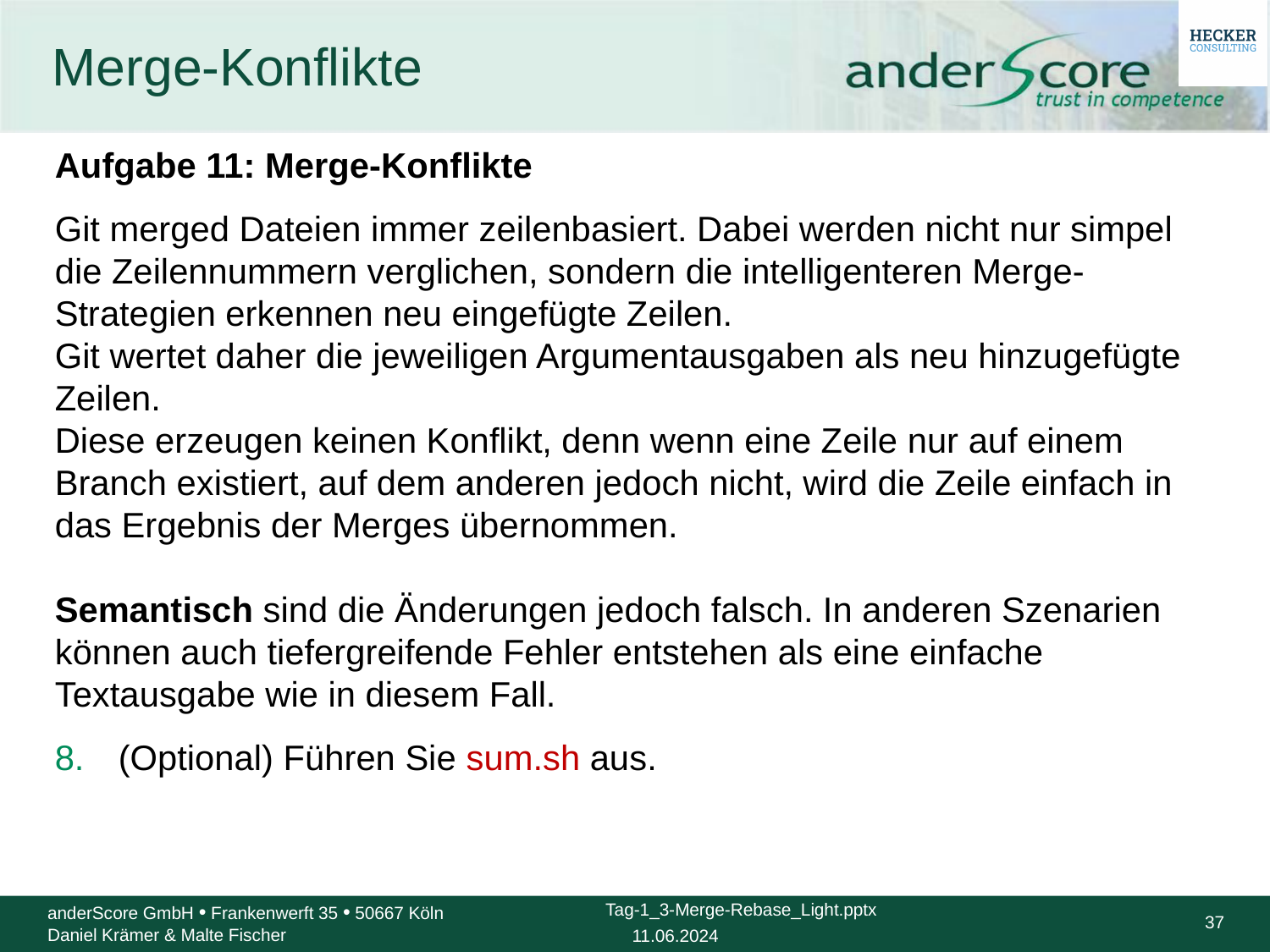

# Merge-Konflikte
Aufgabe 11: Merge-Konflikte
Git merged Dateien immer zeilenbasiert. Dabei werden nicht nur simpel die Zeilennummern verglichen, sondern die intelligenteren Merge-Strategien erkennen neu eingefügte Zeilen.
Git wertet daher die jeweiligen Argumentausgaben als neu hinzugefügte Zeilen.
Diese erzeugen keinen Konflikt, denn wenn eine Zeile nur auf einem Branch existiert, auf dem anderen jedoch nicht, wird die Zeile einfach in das Ergebnis der Merges übernommen.
Semantisch sind die Änderungen jedoch falsch. In anderen Szenarien können auch tiefergreifende Fehler entstehen als eine einfache Textausgabe wie in diesem Fall.
(Optional) Führen Sie sum.sh aus.